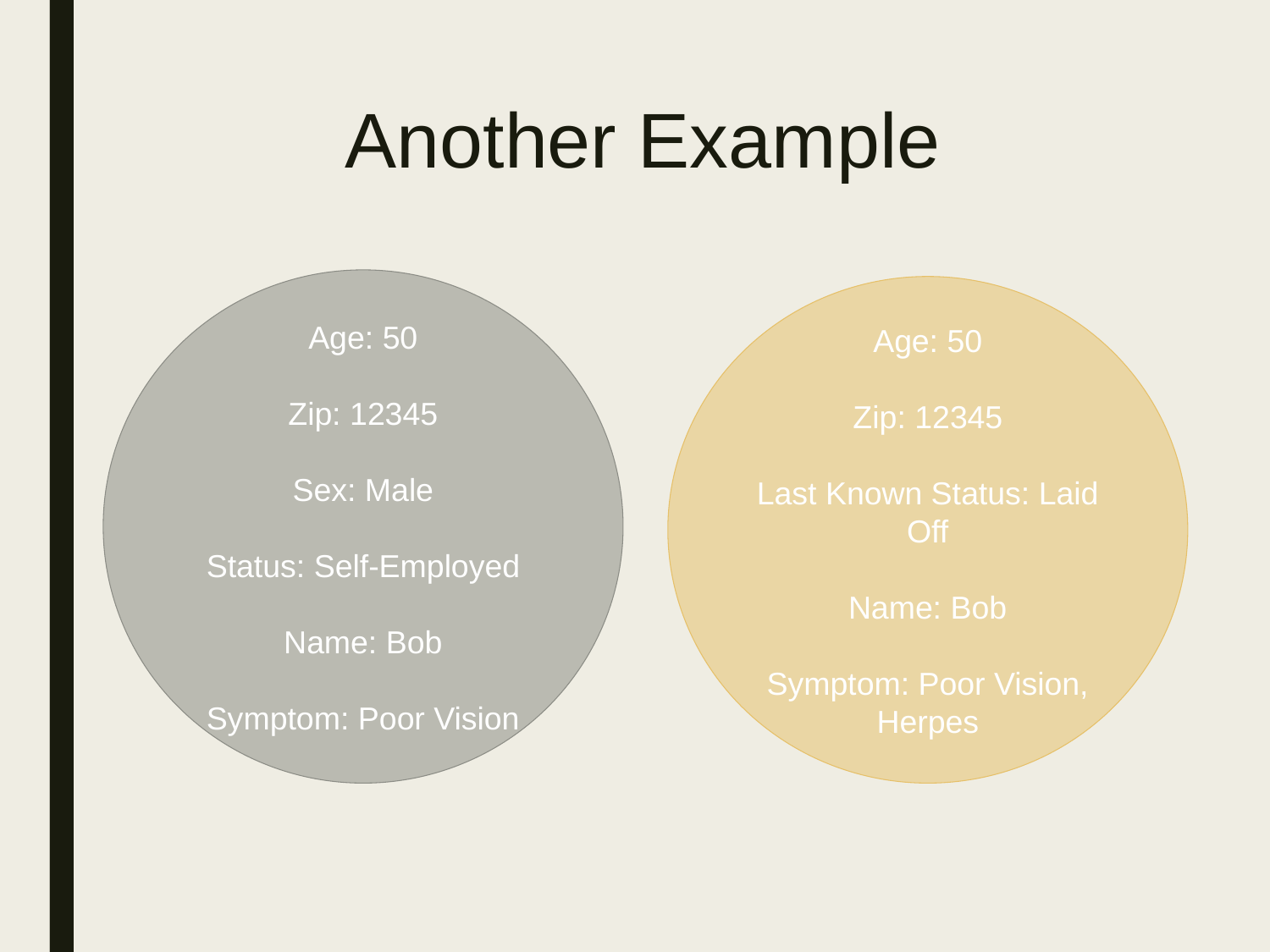

# Another Example
Age: 50

Zip: 12345

Sex: Male

Status: Self-Employed

Name: Bob

Symptom: Poor Vision
Age: 50

Zip: 12345

Last Known Status: Laid Off

Name: Bob

Symptom: Poor Vision, Herpes